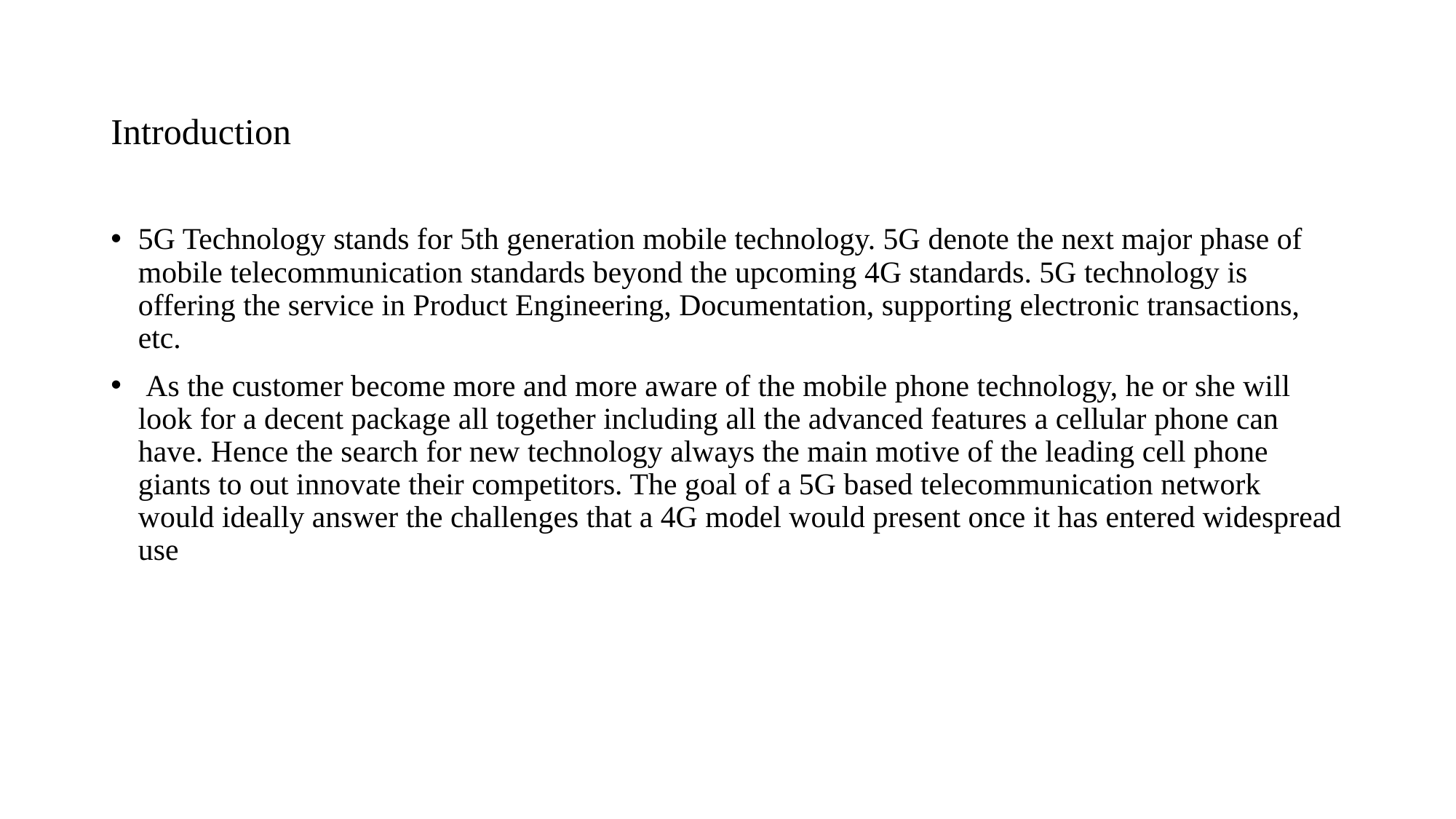

# Introduction
5G Technology stands for 5th generation mobile technology. 5G denote the next major phase of mobile telecommunication standards beyond the upcoming 4G standards. 5G technology is offering the service in Product Engineering, Documentation, supporting electronic transactions, etc.
 As the customer become more and more aware of the mobile phone technology, he or she will look for a decent package all together including all the advanced features a cellular phone can have. Hence the search for new technology always the main motive of the leading cell phone giants to out innovate their competitors. The goal of a 5G based telecommunication network would ideally answer the challenges that a 4G model would present once it has entered widespread use